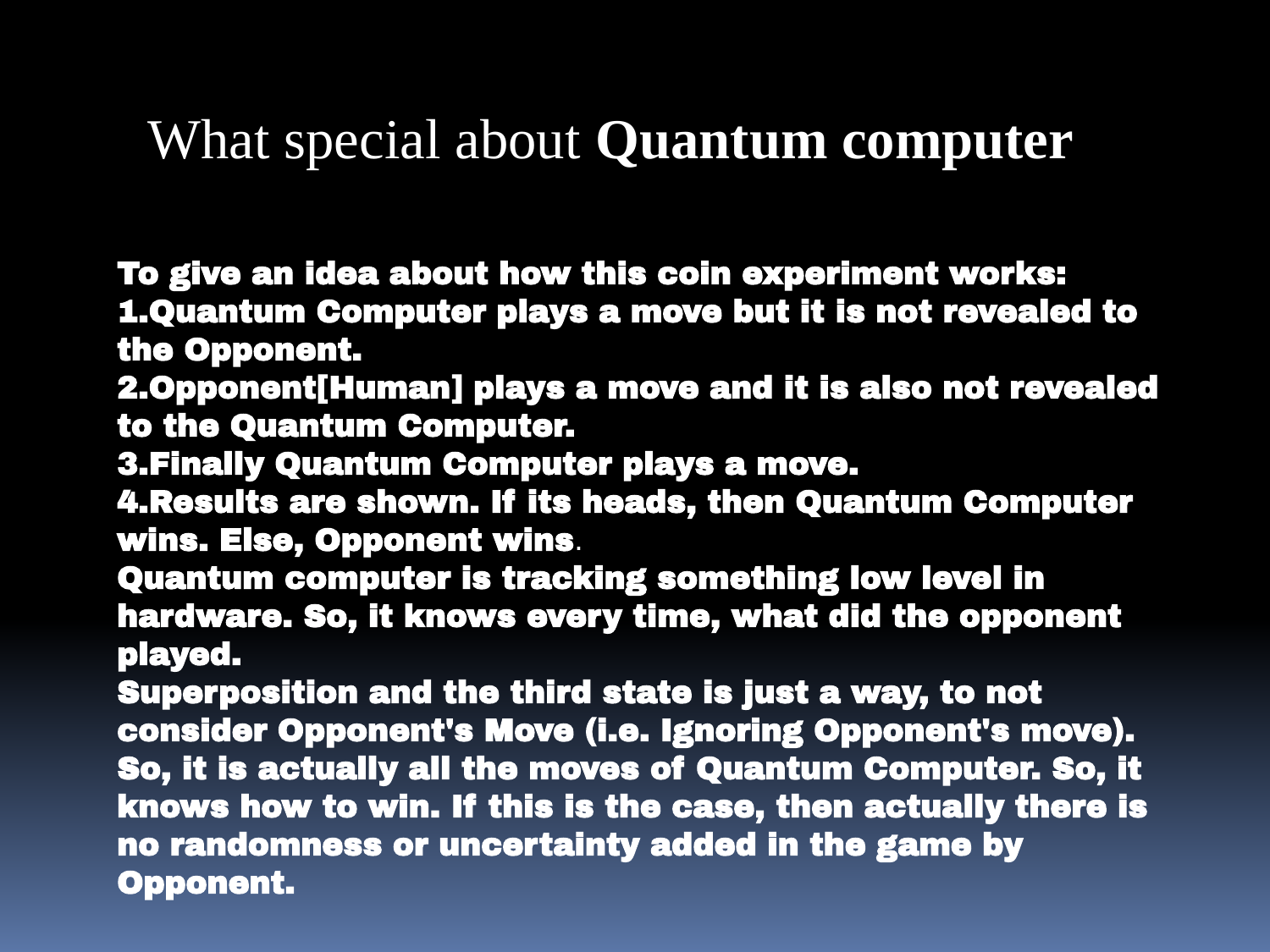

What special about Quantum computer
To give an idea about how this coin experiment works:
Quantum Computer plays a move but it is not revealed to the Opponent.
Opponent[Human] plays a move and it is also not revealed to the Quantum Computer.
Finally Quantum Computer plays a move.
Results are shown. If its heads, then Quantum Computer wins. Else, Opponent wins.
Quantum computer is tracking something low level in hardware. So, it knows every time, what did the opponent played.
Superposition and the third state is just a way, to not consider Opponent's Move (i.e. Ignoring Opponent's move). So, it is actually all the moves of Quantum Computer. So, it knows how to win. If this is the case, then actually there is no randomness or uncertainty added in the game by Opponent.